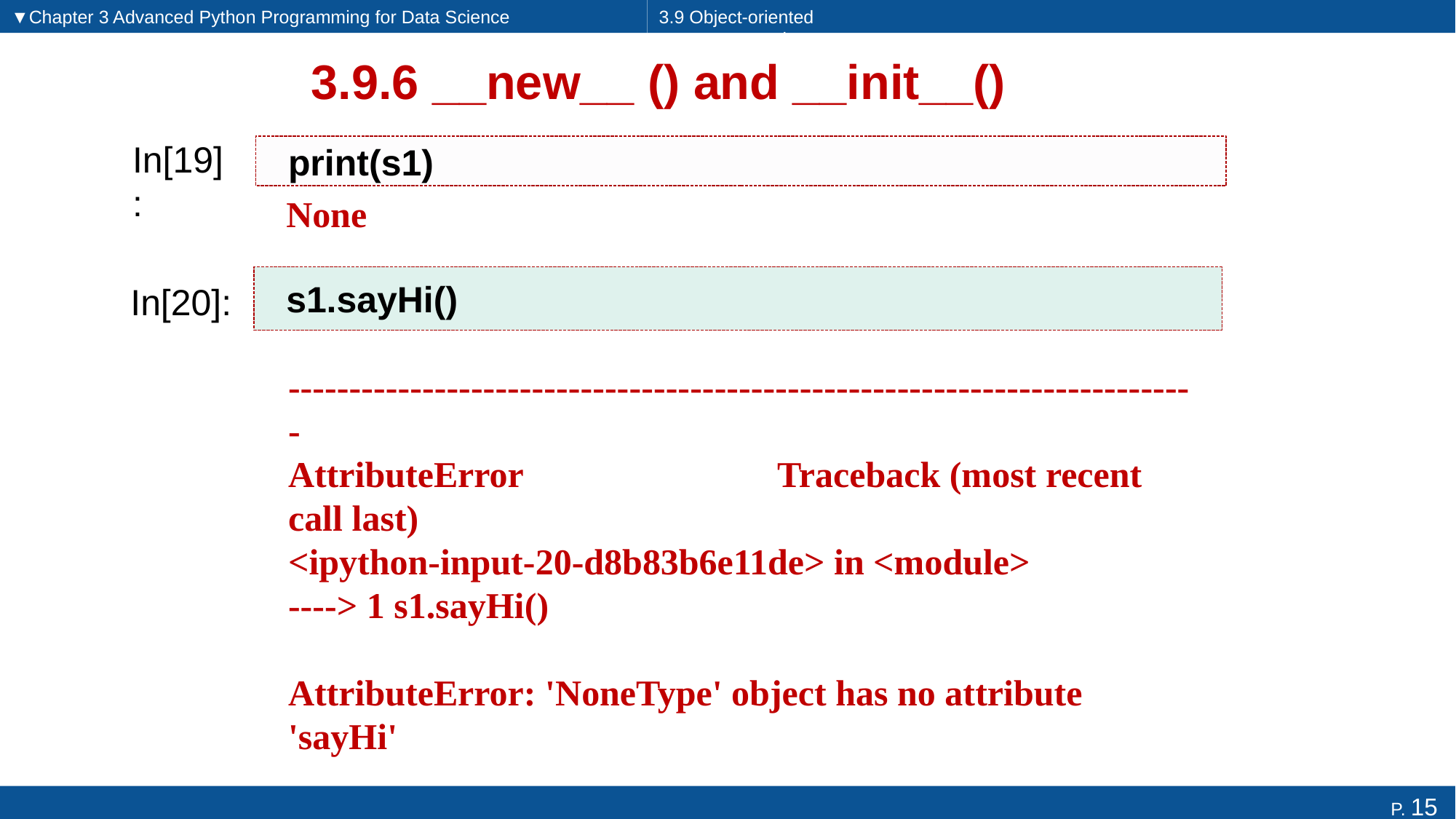

▼Chapter 3 Advanced Python Programming for Data Science
3.9 Object-oriented programming
# 3.9.6 __new__ () and __init__()
In[19]:
print(s1)
None

s1.sayHi()
In[20]:

---------------------------------------------------------------------------
AttributeError                            Traceback (most recent call last)
<ipython-input-20-d8b83b6e11de> in <module>
----> 1 s1.sayHi()

AttributeError: 'NoneType' object has no attribute 'sayHi'